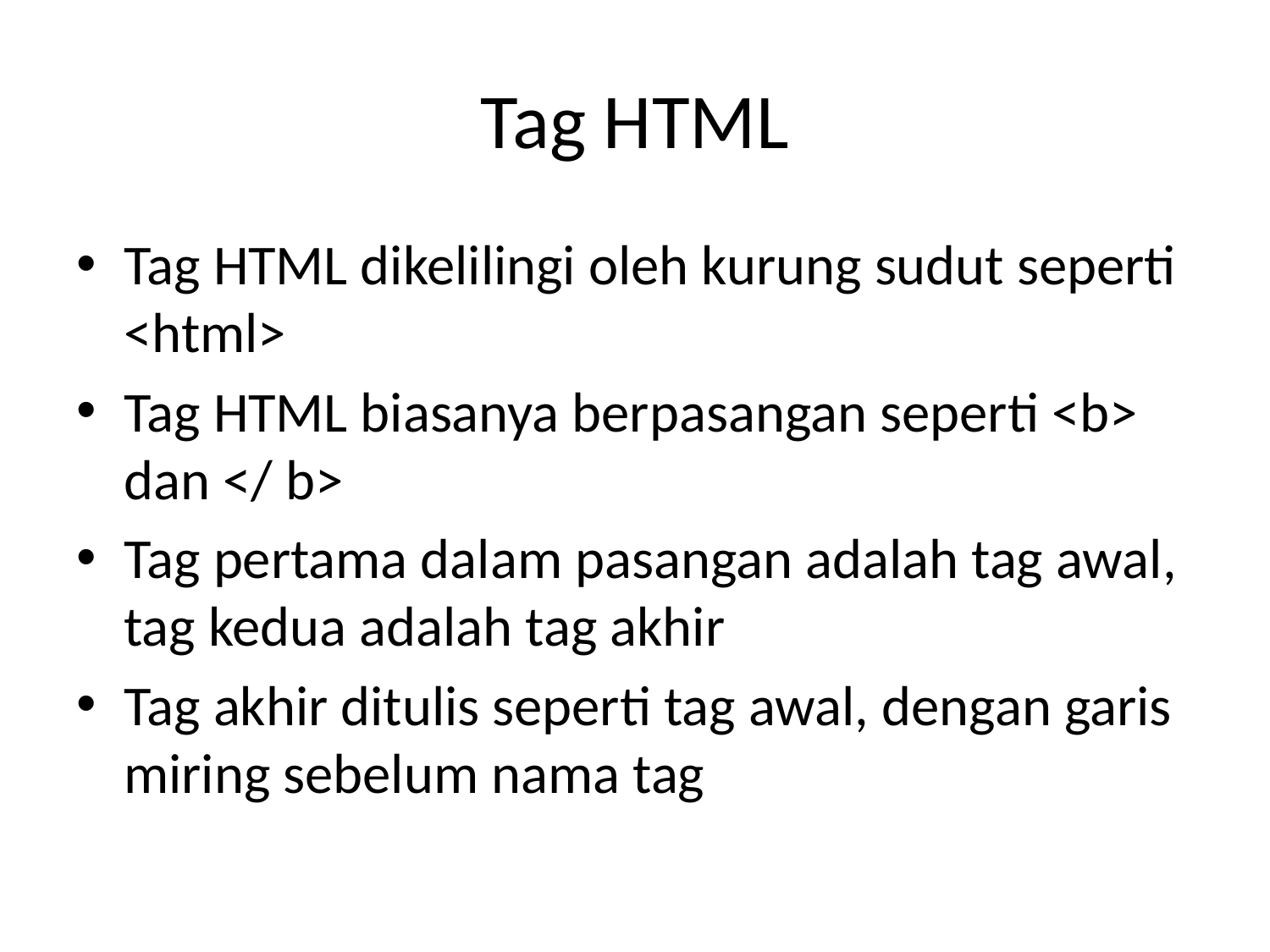

# Tag HTML
Tag HTML dikelilingi oleh kurung sudut seperti <html>
Tag HTML biasanya berpasangan seperti <b> dan </ b>
Tag pertama dalam pasangan adalah tag awal, tag kedua adalah tag akhir
Tag akhir ditulis seperti tag awal, dengan garis miring sebelum nama tag